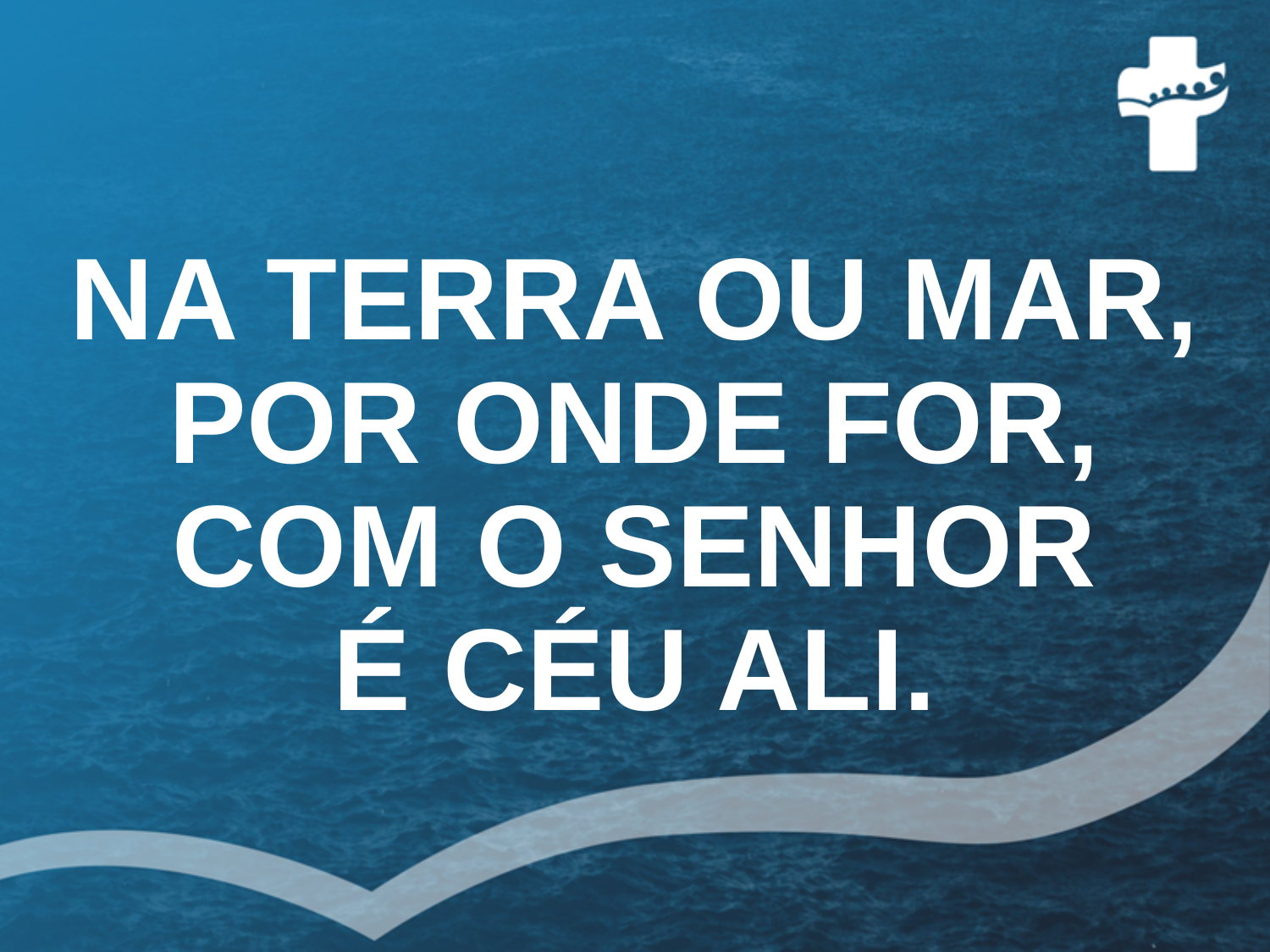

# NA TERRA OU MAR, POR ONDE FOR, COM O SENHOR É CÉU ALI.